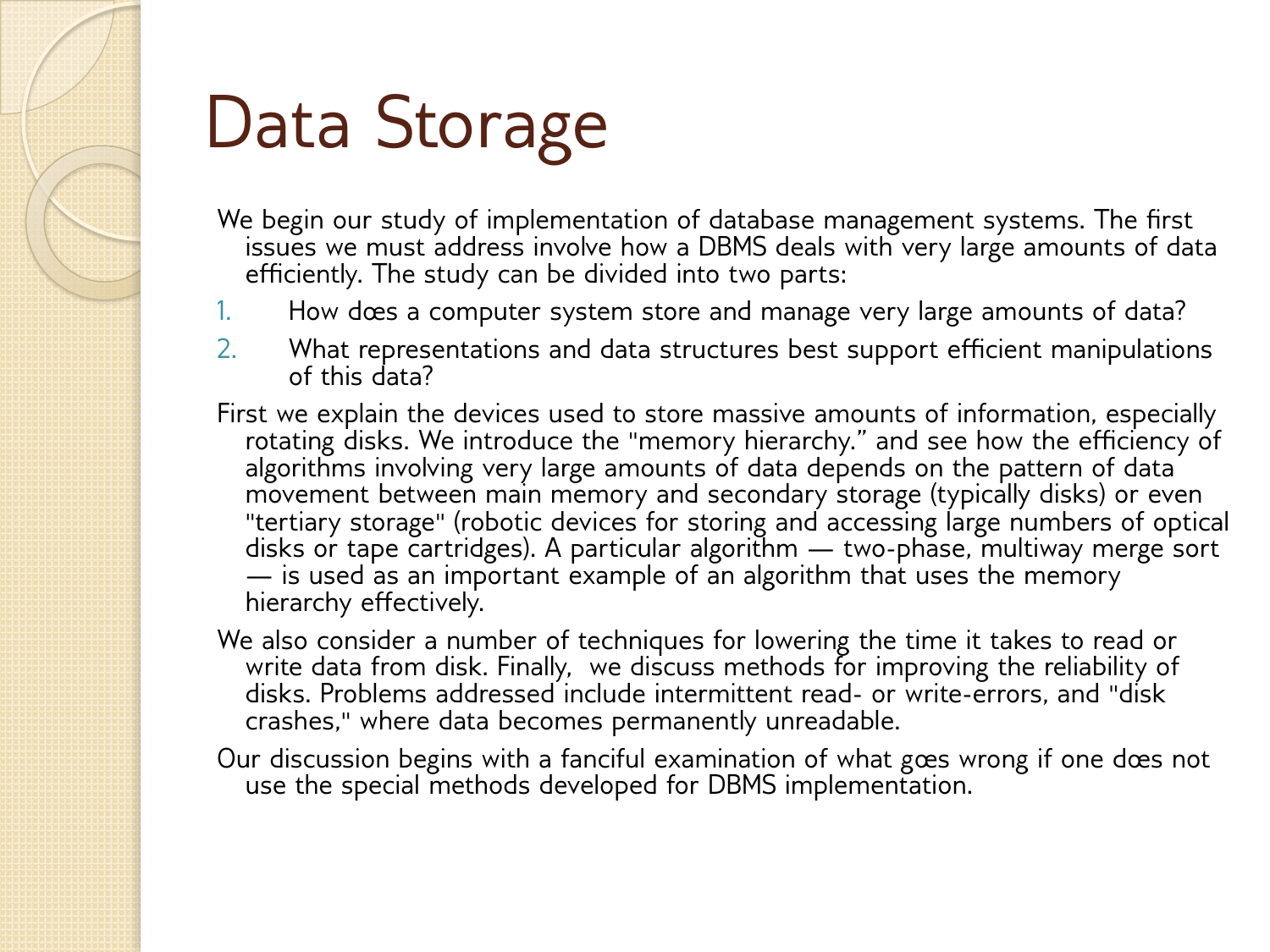

# Data Storage
We begin our study of implementation of database management systems. The first issues we must address involve how a DBMS deals with very large amounts of data efficiently. The study can be divided into two parts:
How does a computer system store and manage very large amounts of data?
What representations and data structures best support efficient manipulations of this data?
First we explain the devices used to store massive amounts of information, especially rotating disks. We introduce the "memory hierarchy.” and see how the efficiency of algorithms involving very large amounts of data depends on the pattern of data movement between main memory and secondary storage (typically disks) or even "tertiary storage" (robotic devices for storing and accessing large numbers of optical disks or tape cartridges). A particular algorithm — two-phase, multiway merge sort — is used as an important example of an algorithm that uses the memory hierarchy effectively.
We also consider a number of techniques for lowering the time it takes to read or write data from disk. Finally,  we discuss methods for improving the reliability of disks. Problems addressed include intermittent read- or write-errors, and "disk crashes," where data becomes permanently unreadable.
Our discussion begins with a fanciful examination of what goes wrong if one does not use the special methods developed for DBMS implementation.